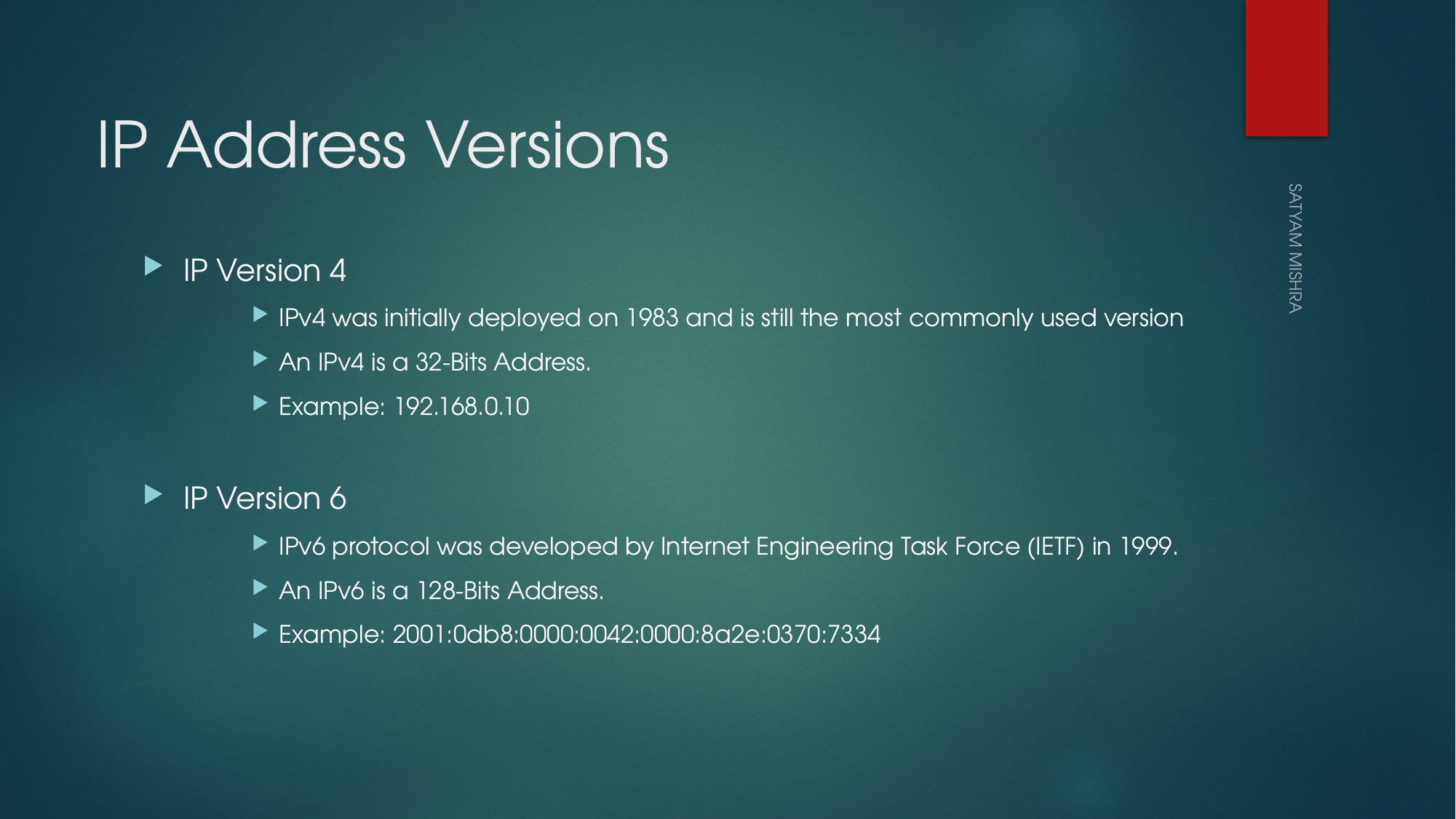

# IP Address Versions
IP Version 4
IPv4 was initially deployed on 1983 and is still the most commonly used version
An IPv4 is a 32-Bits Address.
Example: 192.168.0.10

IP Version 6
IPv6 protocol was developed by Internet Engineering Task Force (IETF) in 1999.
An IPv6 is a 128-Bits Address.
Example: 2001:0db8:0000:0042:0000:8a2e:0370:7334
SATYAM MISHRA